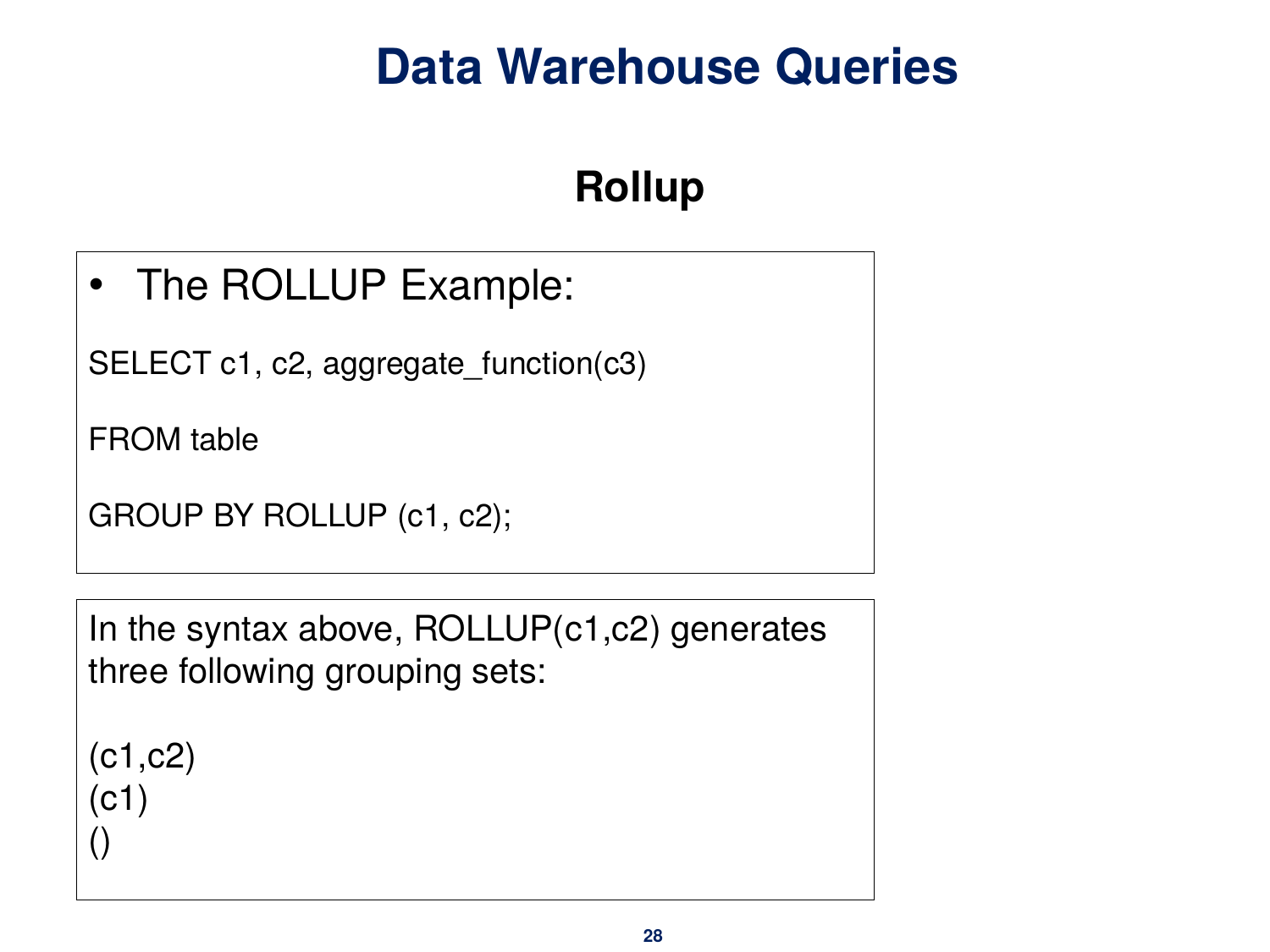

# Data Warehouse Queries
Rollup

The ROLLUP Example:

SELECT c1, c2, aggregate_function(c3)

FROM table

GROUP BY ROLLUP (c1, c2);

In the syntax above, ROLLUP(c1,c2) generates three following grouping sets:

(c1,c2)
(c1)
()